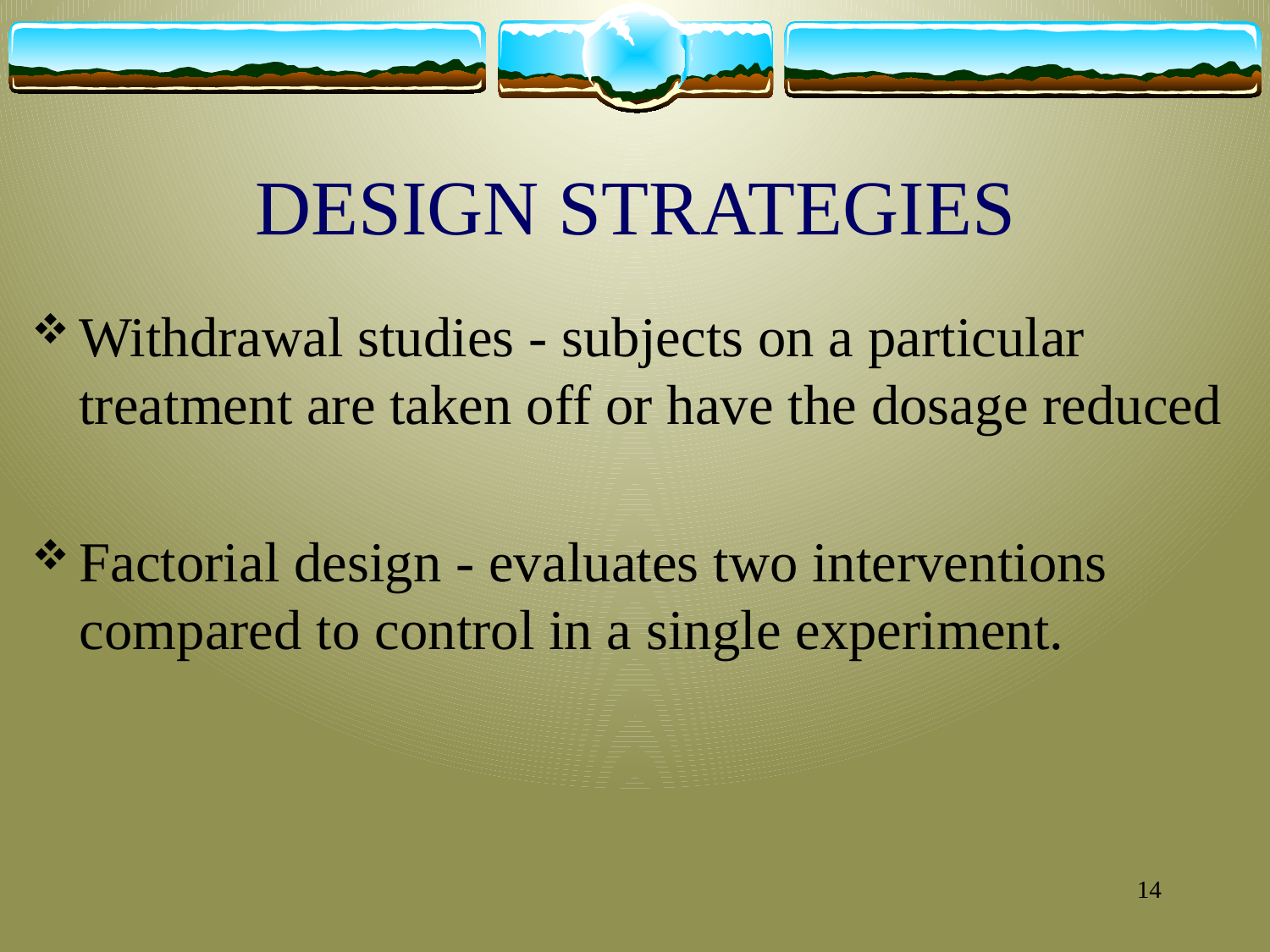

# DESIGN STRATEGIES
Withdrawal studies - subjects on a particular treatment are taken off or have the dosage reduced

Factorial design - evaluates two interventions compared to control in a single experiment.

14